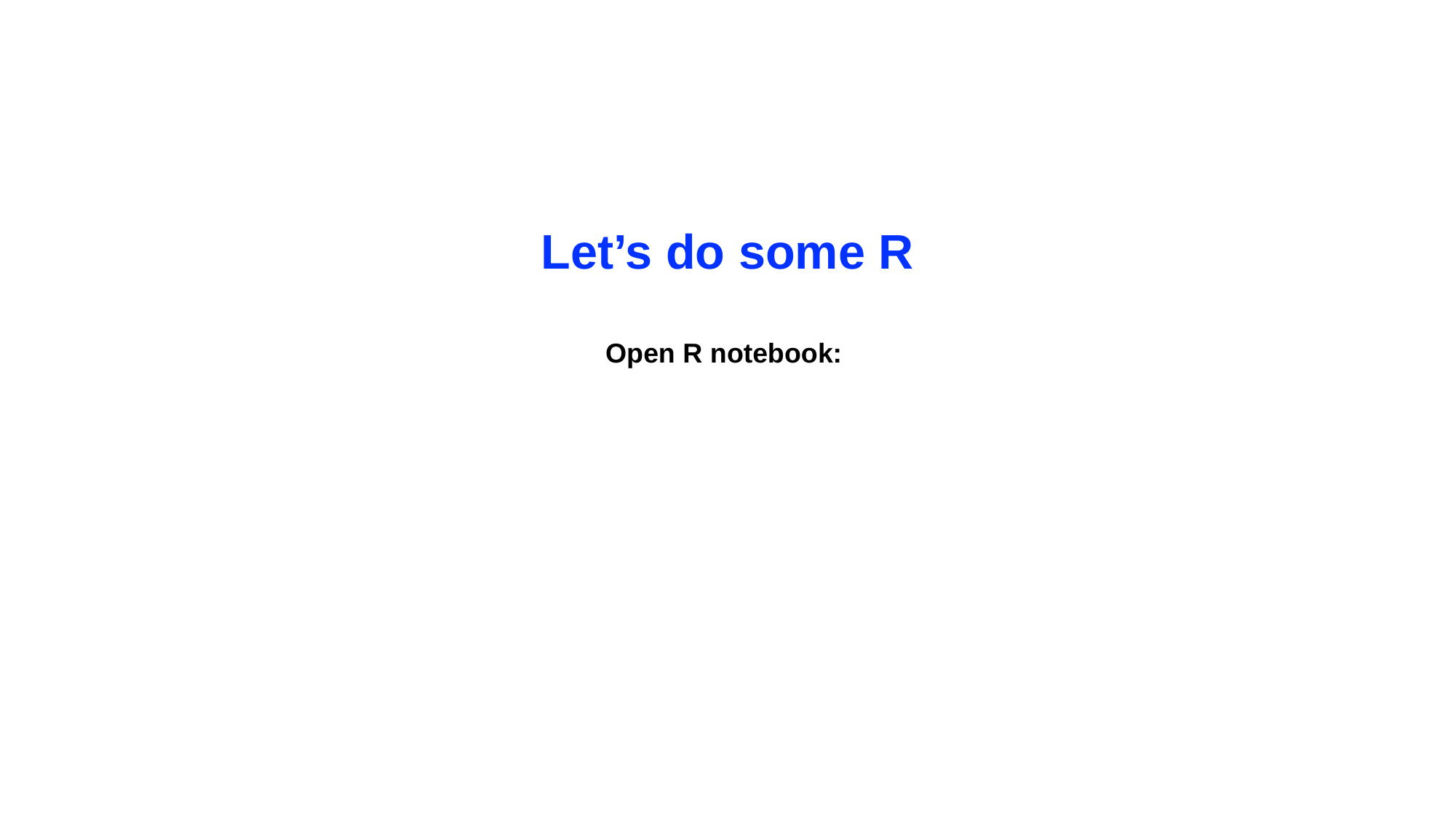

Let’s do some R
Open R notebook: